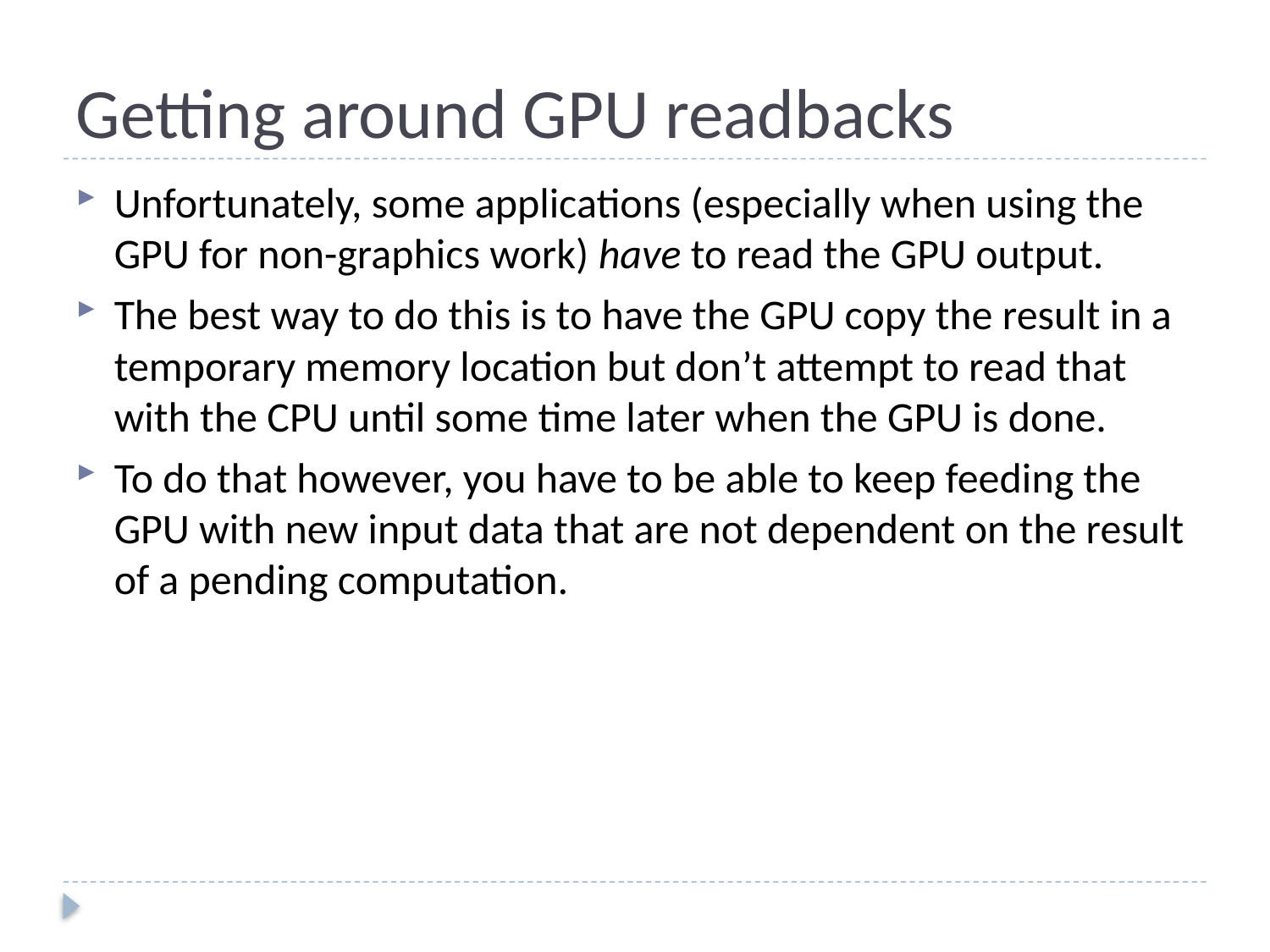

# Getting around GPU readbacks
Unfortunately, some applications (especially when using the GPU for non-graphics work) have to read the GPU output.
The best way to do this is to have the GPU copy the result in a temporary memory location but don’t attempt to read that with the CPU until some time later when the GPU is done.
To do that however, you have to be able to keep feeding the GPU with new input data that are not dependent on the result of a pending computation.